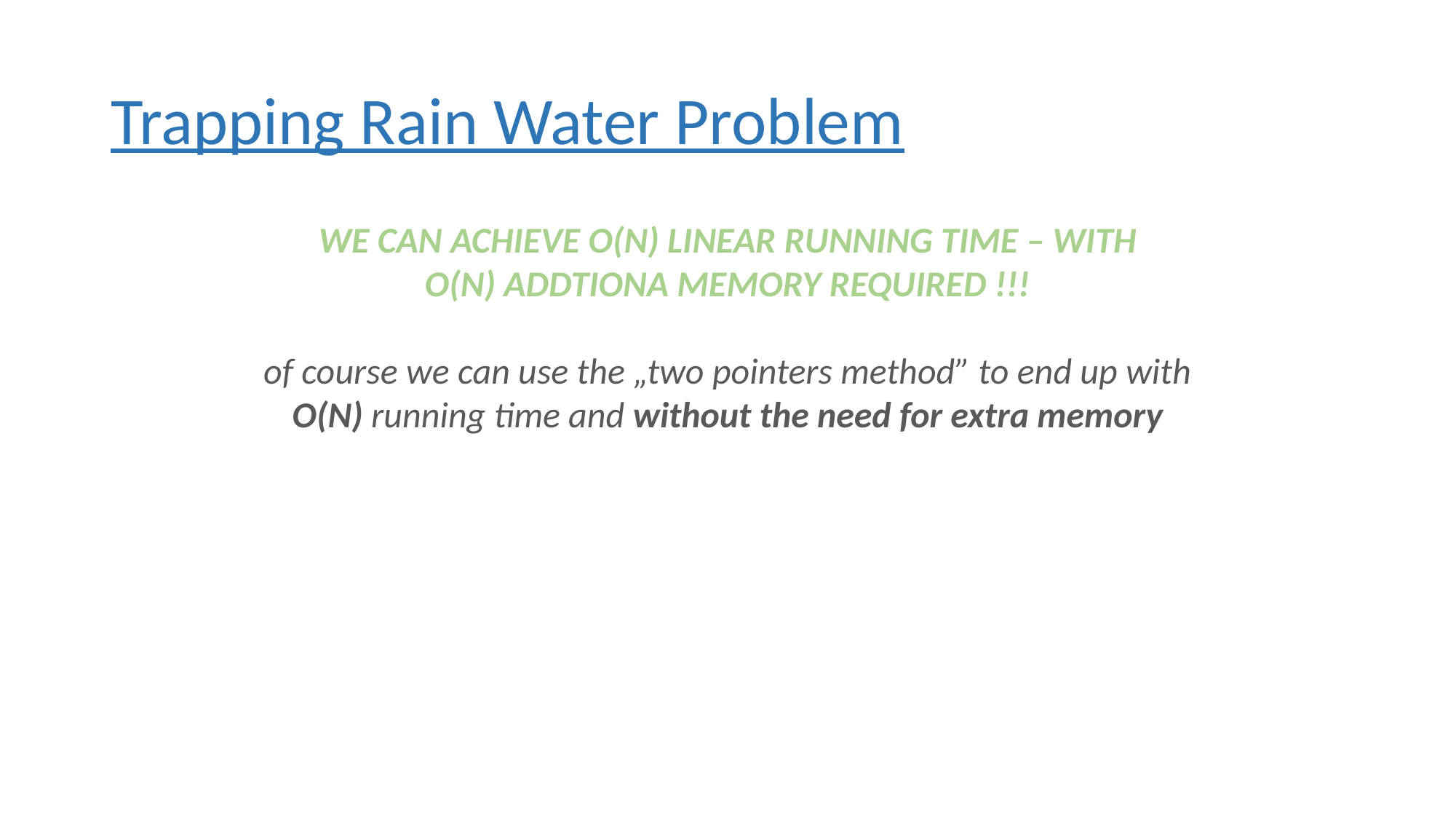

# Trapping Rain Water Problem
WE CAN ACHIEVE O(N) LINEAR RUNNING TIME – WITH
O(N) ADDTIONA MEMORY REQUIRED !!!

of course we can use the „two pointers method” to end up with
O(N) running time and without the need for extra memory